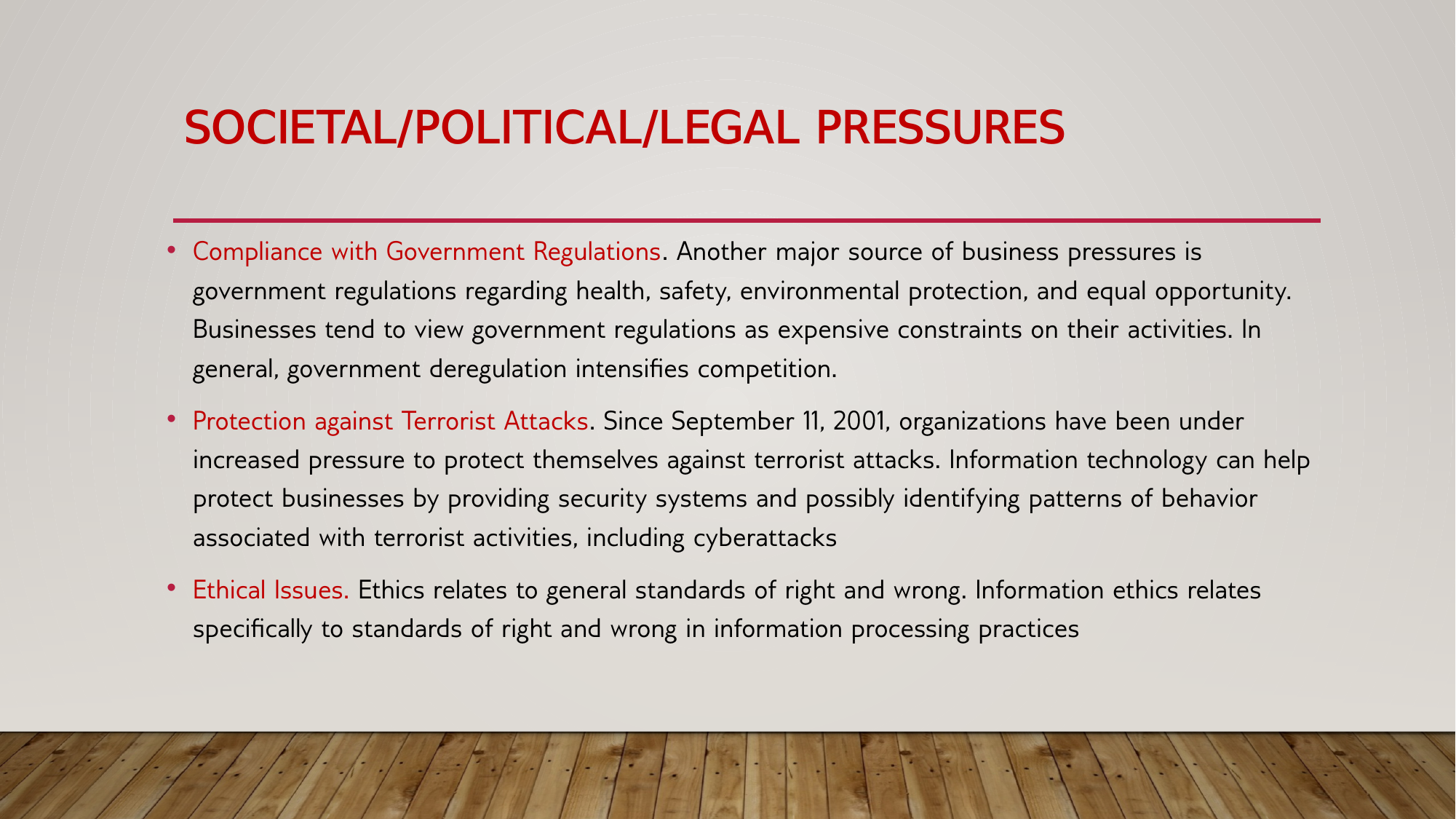

# Societal/Political/Legal Pressures
Compliance with Government Regulations. Another major source of business pressures is government regulations regarding health, safety, environmental protection, and equal opportunity. Businesses tend to view government regulations as expensive constraints on their activities. In general, government deregulation intensifies competition.
Protection against Terrorist Attacks. Since September 11, 2001, organizations have been under increased pressure to protect themselves against terrorist attacks. Information technology can help protect businesses by providing security systems and possibly identifying patterns of behavior associated with terrorist activities, including cyberattacks
Ethical Issues. Ethics relates to general standards of right and wrong. Information ethics relates specifically to standards of right and wrong in information processing practices